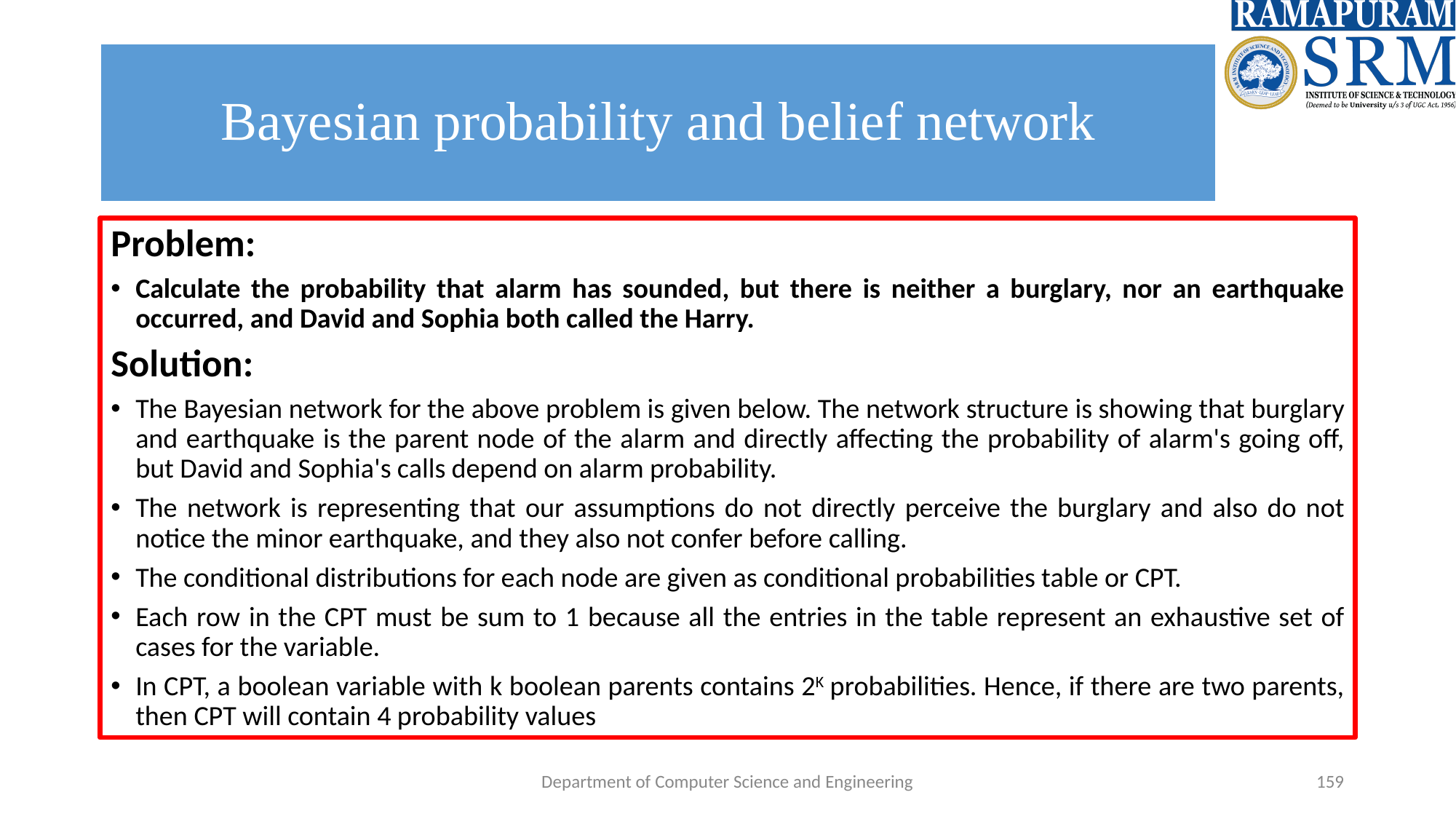

# Bayesian probability and belief network
Problem:
Calculate the probability that alarm has sounded, but there is neither a burglary, nor an earthquake occurred, and David and Sophia both called the Harry.
Solution:
The Bayesian network for the above problem is given below. The network structure is showing that burglary and earthquake is the parent node of the alarm and directly affecting the probability of alarm's going off, but David and Sophia's calls depend on alarm probability.
The network is representing that our assumptions do not directly perceive the burglary and also do not notice the minor earthquake, and they also not confer before calling.
The conditional distributions for each node are given as conditional probabilities table or CPT.
Each row in the CPT must be sum to 1 because all the entries in the table represent an exhaustive set of cases for the variable.
In CPT, a boolean variable with k boolean parents contains 2K probabilities. Hence, if there are two parents, then CPT will contain 4 probability values

Department of Computer Science and Engineering
159